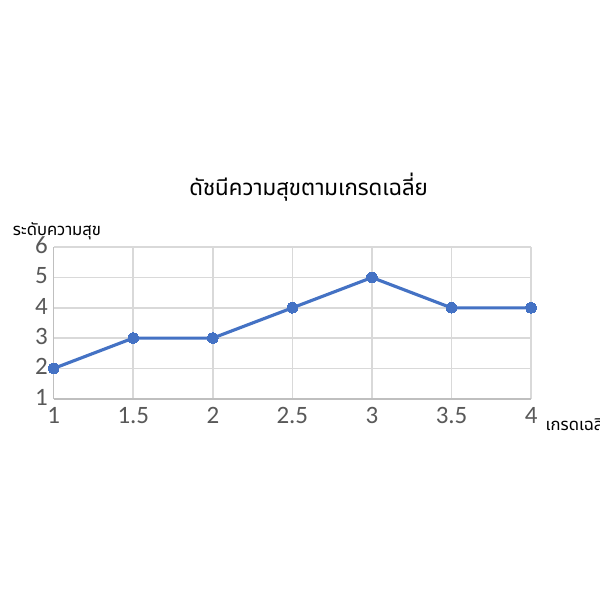

ดัชนีความสุขตามเกรดเฉลี่ย
ระดับความสุข

### Chart

| Category | Y-Values |
|---|---|
เกรดเฉลี่ย